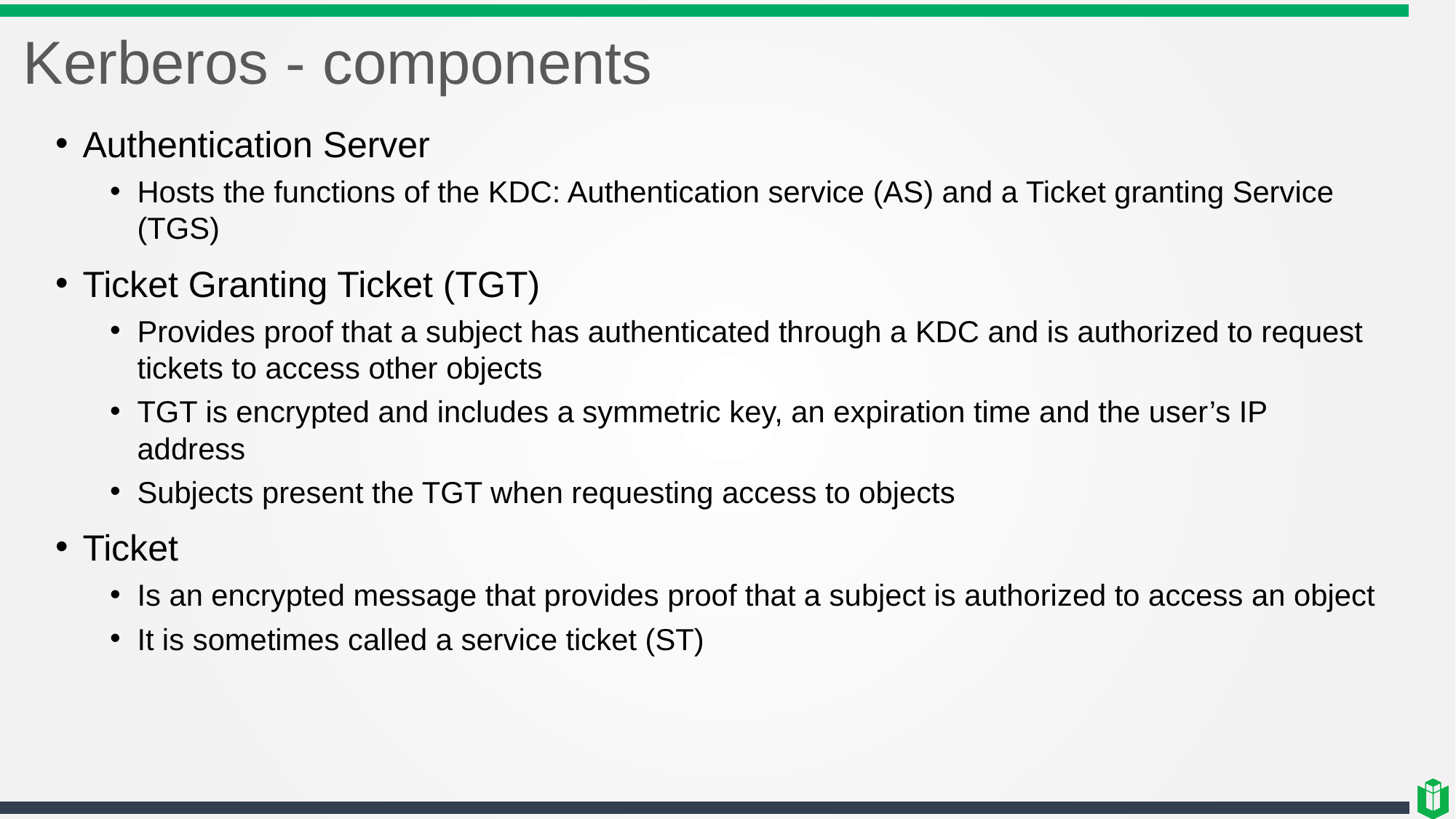

# Kerberos - components
Authentication Server
Hosts the functions of the KDC: Authentication service (AS) and a Ticket granting Service (TGS)
Ticket Granting Ticket (TGT)
Provides proof that a subject has authenticated through a KDC and is authorized to request tickets to access other objects
TGT is encrypted and includes a symmetric key, an expiration time and the user’s IP address
Subjects present the TGT when requesting access to objects
Ticket
Is an encrypted message that provides proof that a subject is authorized to access an object
It is sometimes called a service ticket (ST)